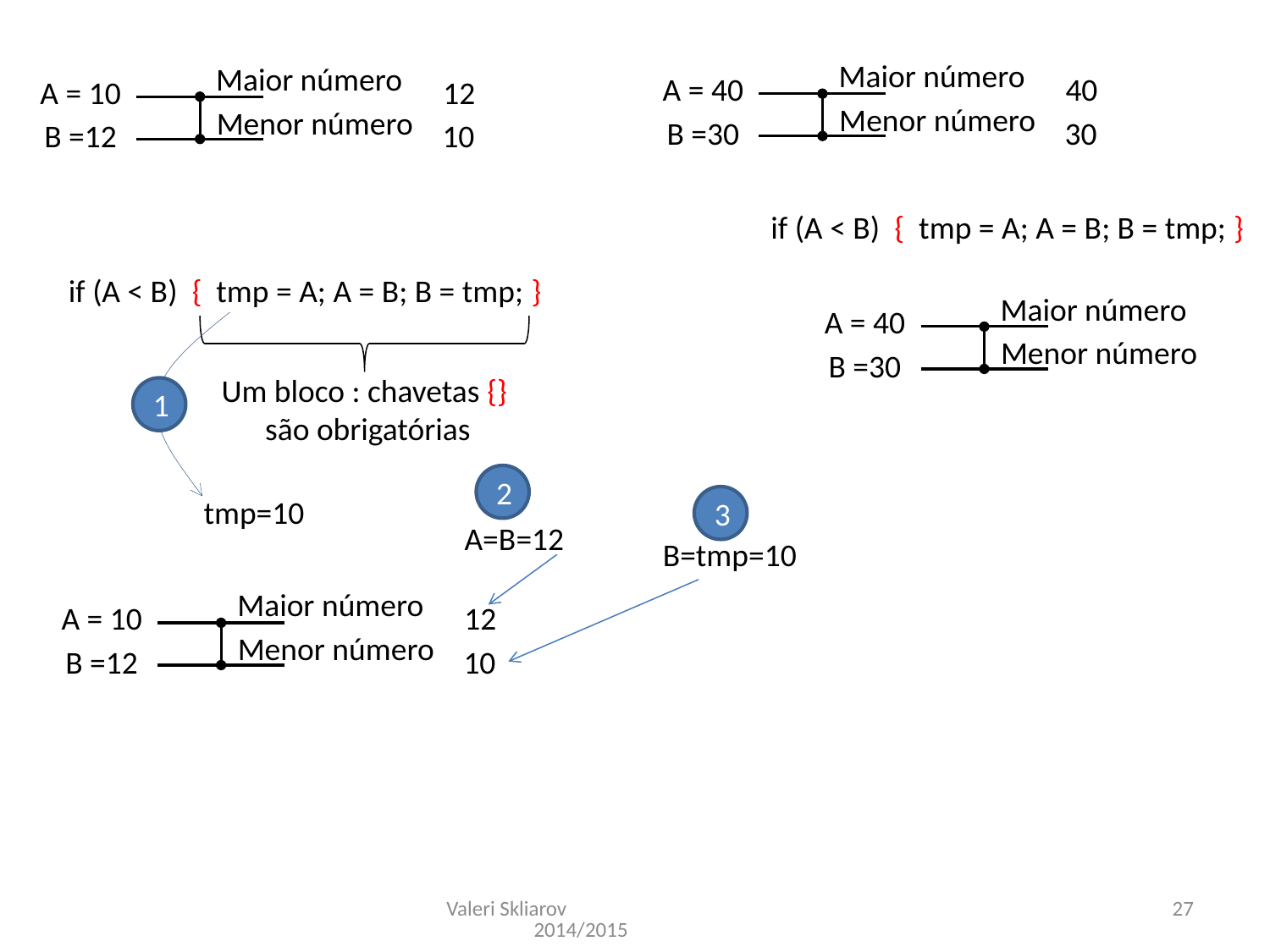

Maior número
A = 40
Menor número
B =30
Maior número
A = 10
Menor número
B =12
40
30
12
10

if (A < B)  {  tmp = A; A = B; B = tmp; }
if (A < B)  {  tmp = A; A = B; B = tmp; }
Maior número
A = 40
Menor número
B =30

1
tmp=10
Um bloco : chavetas {}
são obrigatórias
2
A=B=12
3
B=tmp=10
Maior número
A = 10
Menor número
B =12
12
10
Valeri Skliarov                                                                      2014/2015
27